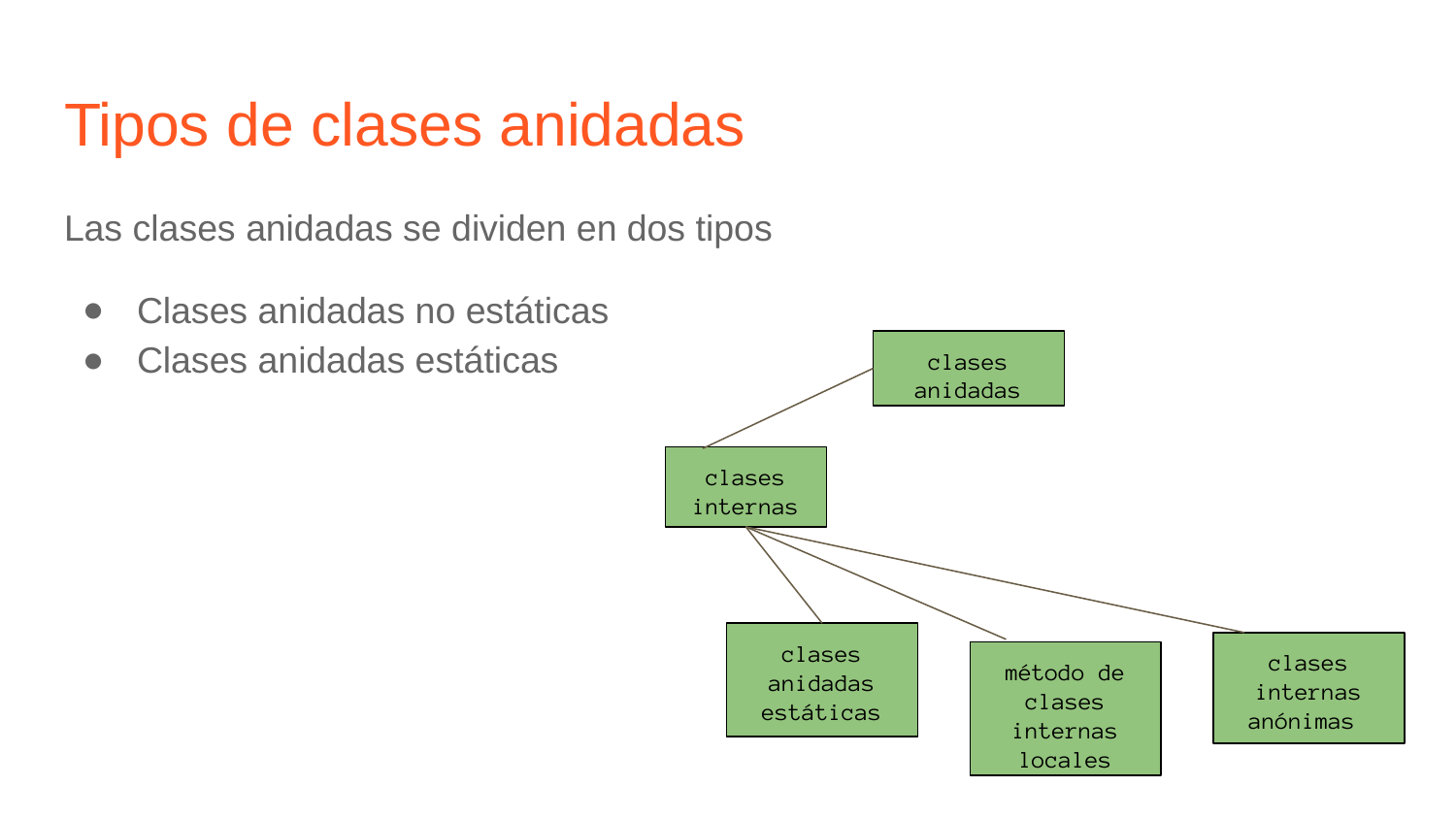

# Tipos de clases anidadas
Las clases anidadas se dividen en dos tipos
Clases anidadas no estáticas
Clases anidadas estáticas

clases anidadas
clases
internas
clases anidadas
estáticas
clases internas anónimas
método de clases internas locales